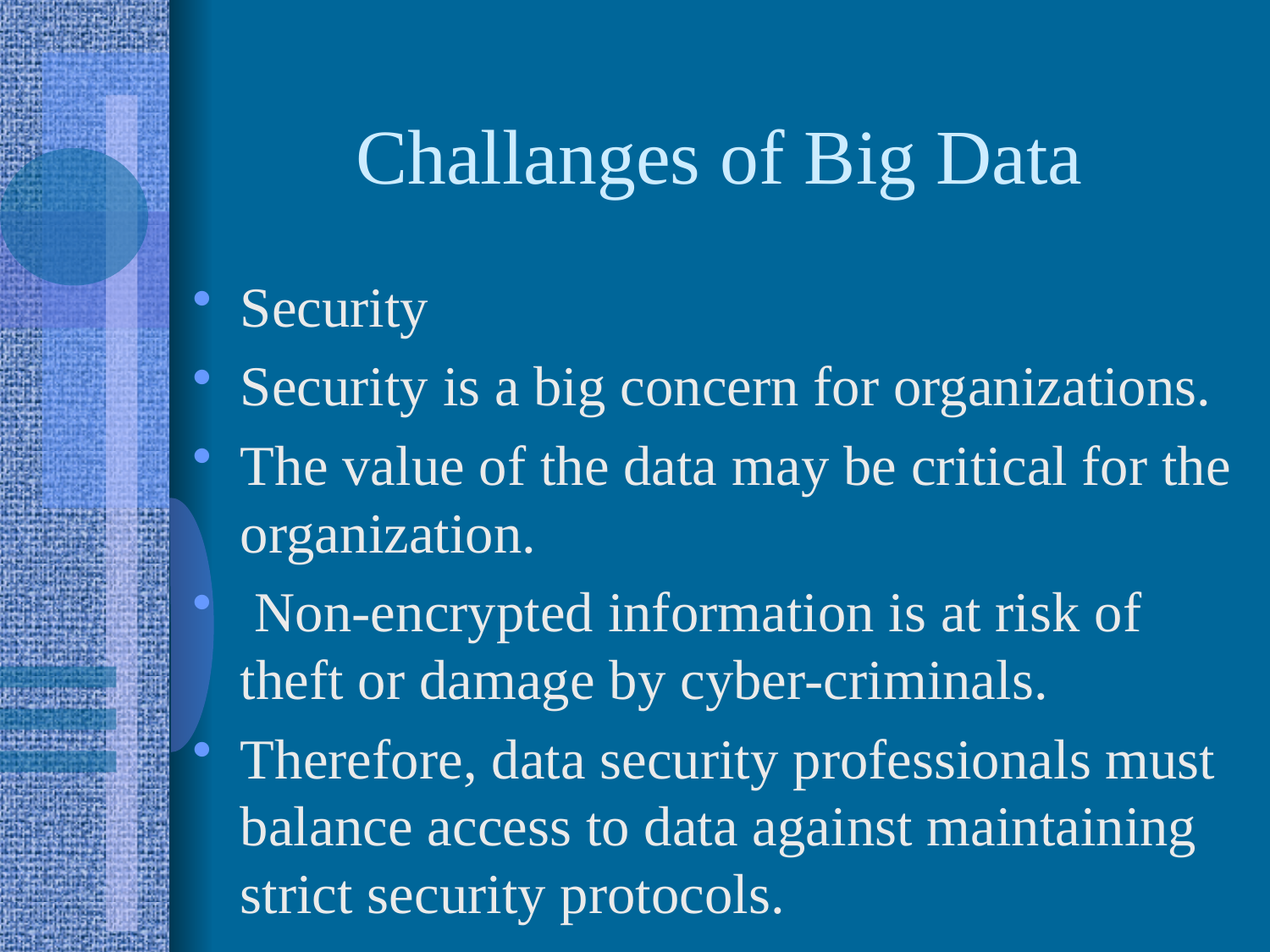

# Challanges of Big Data
Security
Security is a big concern for organizations.
The value of the data may be critical for the organization.
 Non-encrypted information is at risk of theft or damage by cyber-criminals.
Therefore, data security professionals must balance access to data against maintaining strict security protocols.